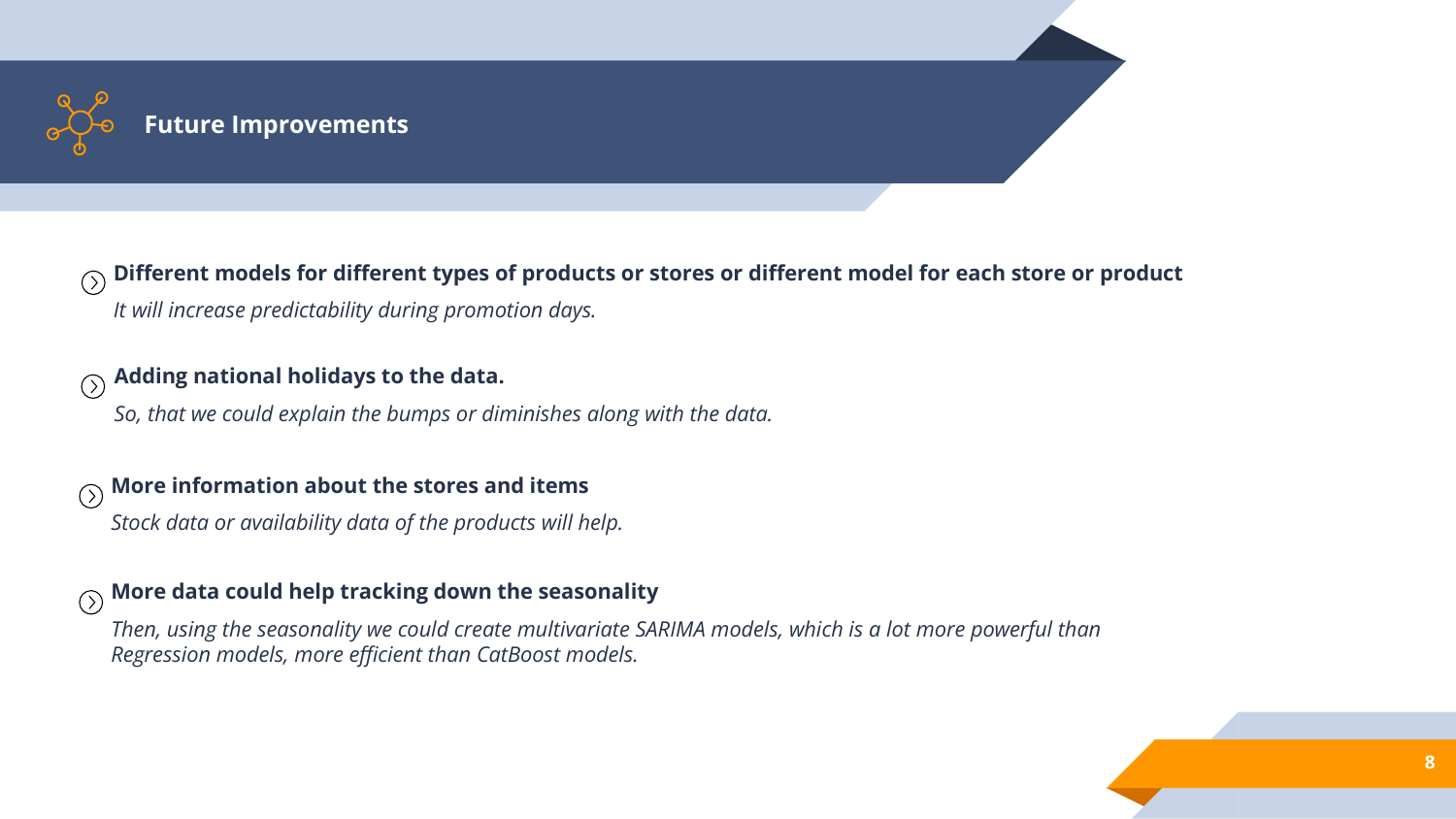

# Future Improvements

Different models for different types of products or stores or different model for each store or product
It will increase predictability during promotion days.

Adding national holidays to the data.
So, that we could explain the bumps or diminishes along with the data.

More information about the stores and items
Stock data or availability data of the products will help.

More data could help tracking down the seasonality
Then, using the seasonality we could create multivariate SARIMA models, which is a lot more powerful than Regression models, more efficient than CatBoost models.

8